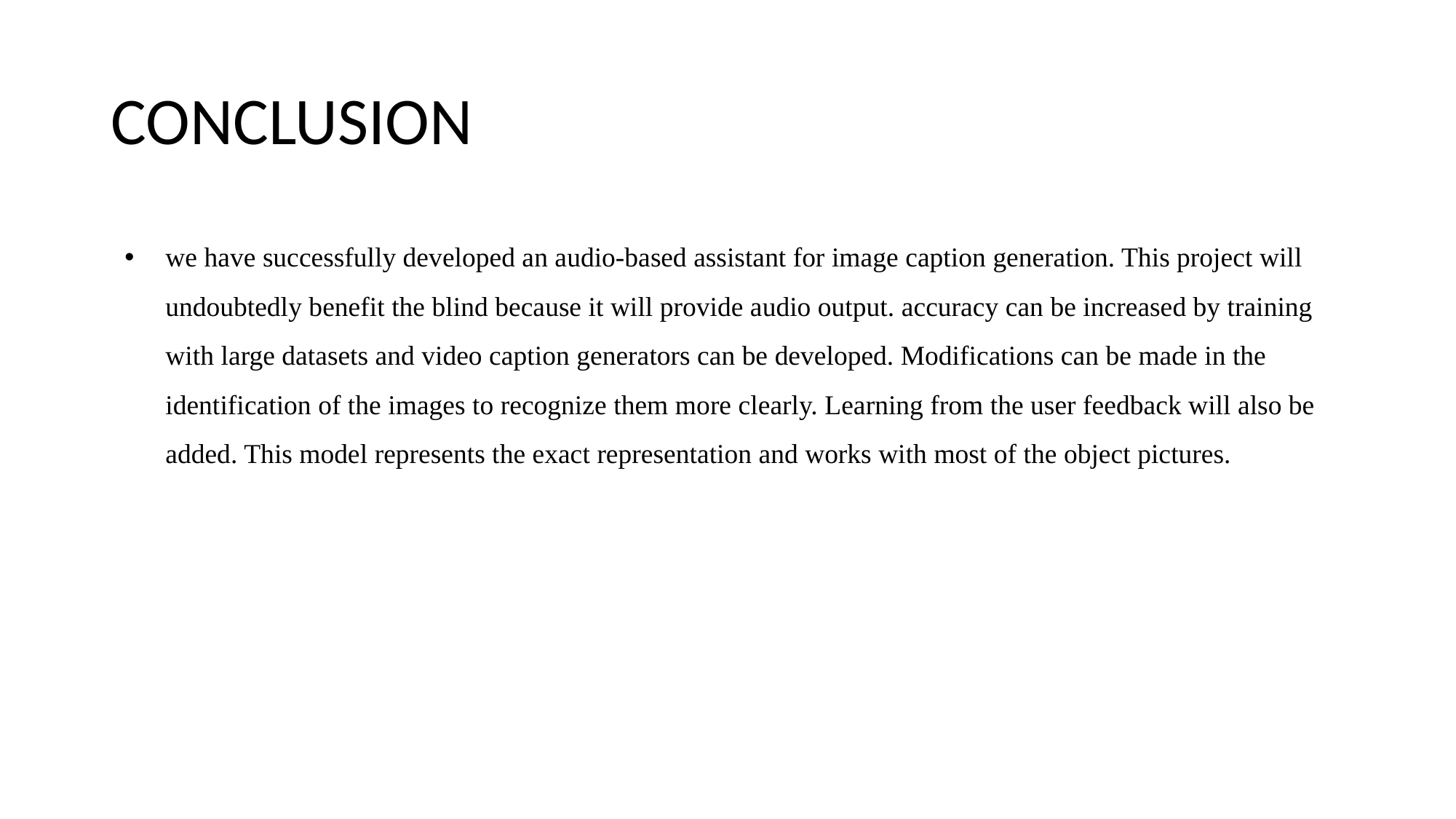

# CONCLUSION
we have successfully developed an audio-based assistant for image caption generation. This project will undoubtedly benefit the blind because it will provide audio output. accuracy can be increased by training with large datasets and video caption generators can be developed. Modifications can be made in the identification of the images to recognize them more clearly. Learning from the user feedback will also be added. This model represents the exact representation and works with most of the object pictures.